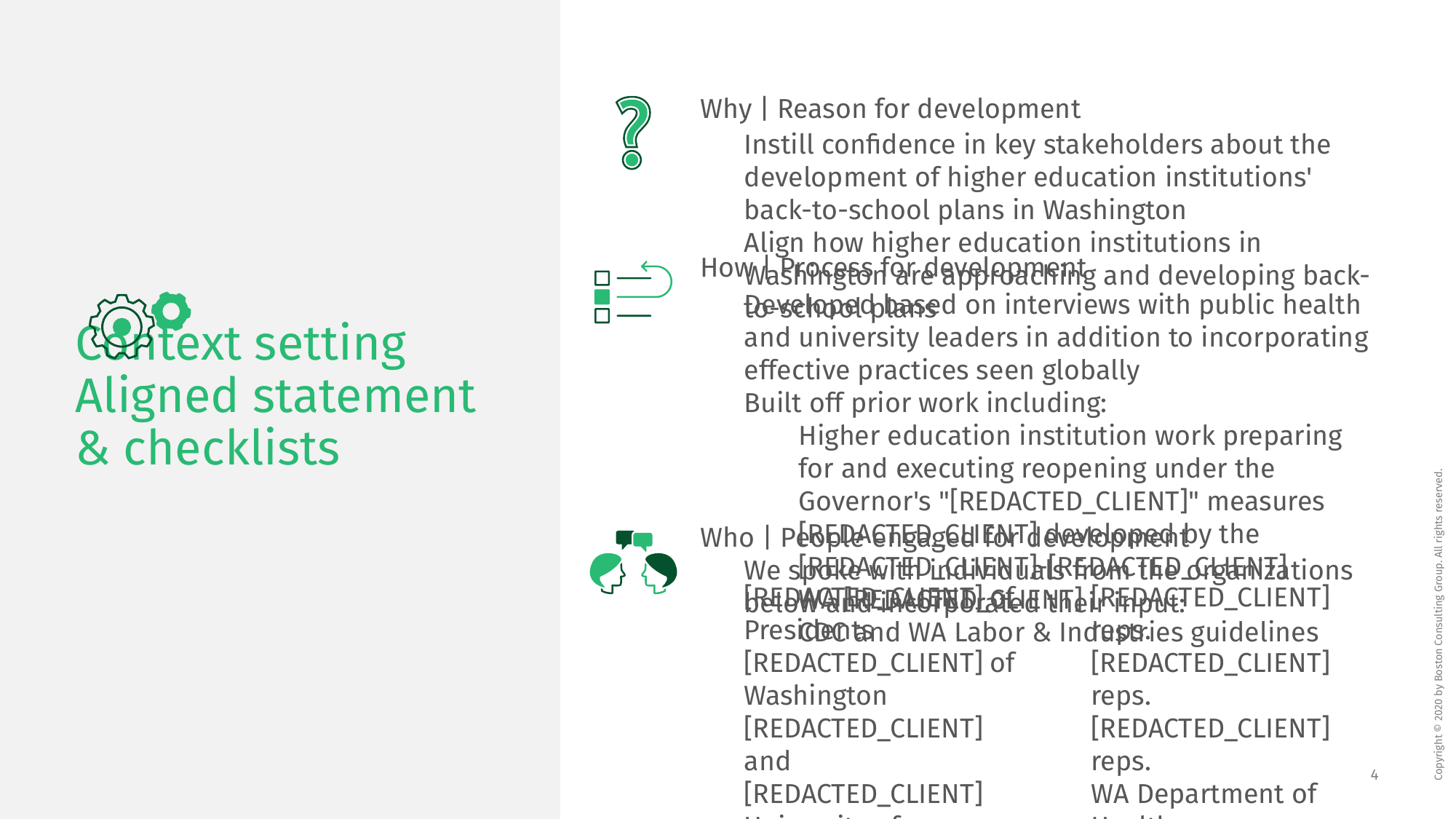

Why | Reason for development
Instill confidence in key stakeholders about the development of higher education institutions' back-to-school plans in Washington
Align how higher education institutions in Washington are approaching and developing back-to-school plans

How | Process for development
Developed based on interviews with public health and university leaders in addition to incorporating effective practices seen globally
Built off prior work including:
Higher education institution work preparing for and executing reopening under the Governor's "[REDACTED_CLIENT]" measures
[REDACTED_CLIENT] developed by the [REDACTED_CLIENT]-[REDACTED_CLIENT]
WA [REDACTED_CLIENT]
CDC and WA Labor & Industries guidelines

# Context setting Aligned statement & checklists

Who | People engaged for development
[REDACTED_CLIENT] of Presidents
[REDACTED_CLIENT] of Washington
[REDACTED_CLIENT] and [REDACTED_CLIENT]
University of Washington reps.
[REDACTED_CLIENT] reps.
WA [REDACTED_CLIENT]
[REDACTED_CLIENT] reps.
[REDACTED_CLIENT] reps.
[REDACTED_CLIENT] reps.
WA Department of Health
WA Labor & Industries
WA Roundtable
[REDACTED_CLIENT]
We spoke with individuals from the organizations below and incorporated their input: